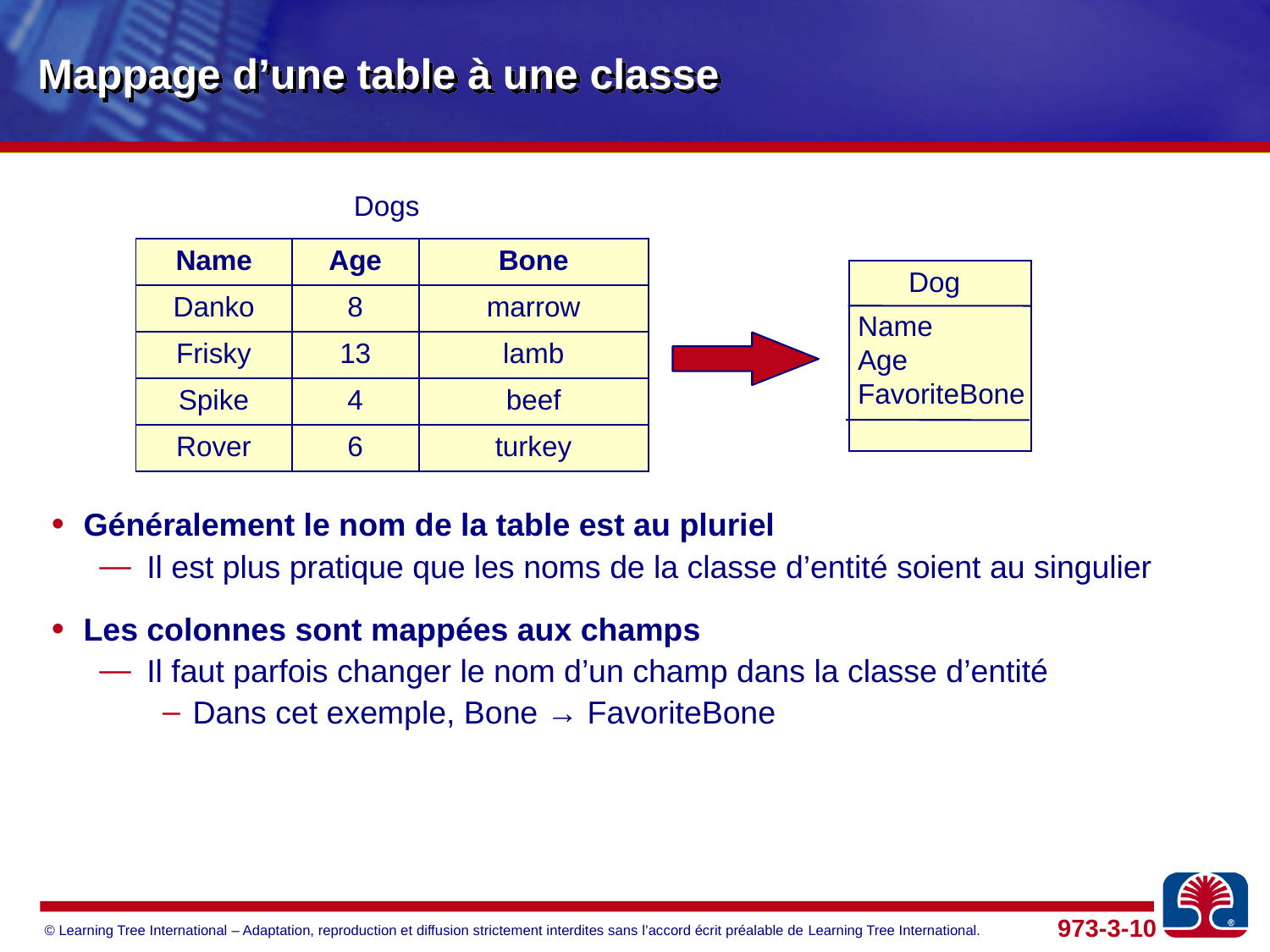

# Mappage d’une table à une classe
Dogs
| Name | Age | Bone |
| --- | --- | --- |
| Danko | 8 | marrow |
| Frisky | 13 | lamb |
| Spike | 4 | beef |
| Rover | 6 | turkey |

Dog

Name
Age
FavoriteBone

Généralement le nom de la table est au pluriel
Il est plus pratique que les noms de la classe d’entité soient au singulier
Les colonnes sont mappées aux champs
Il faut parfois changer le nom d’un champ dans la classe d’entité
Dans cet exemple, Bone → FavoriteBone